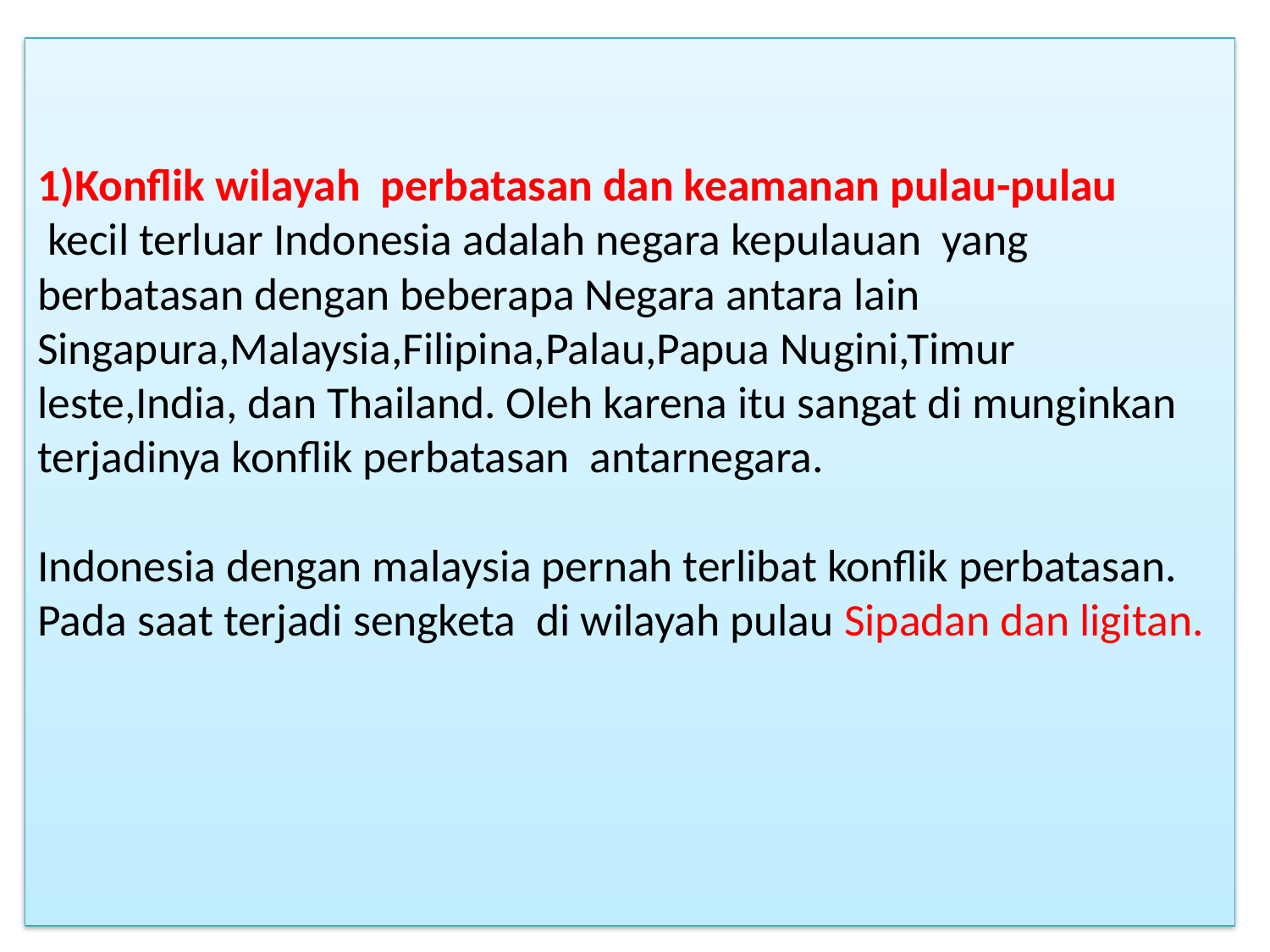

# 1)Konflik wilayah  perbatasan dan keamanan pulau-pulau kecil terluar Indonesia adalah negara kepulauan  yang berbatasan dengan beberapa Negara antara lain Singapura,Malaysia,Filipina,Palau,Papua Nugini,Timur leste,India, dan Thailand. Oleh karena itu sangat di munginkan terjadinya konflik perbatasan  antarnegara. Indonesia dengan malaysia pernah terlibat konflik perbatasan.  Pada saat terjadi sengketa  di wilayah pulau Sipadan dan ligitan.